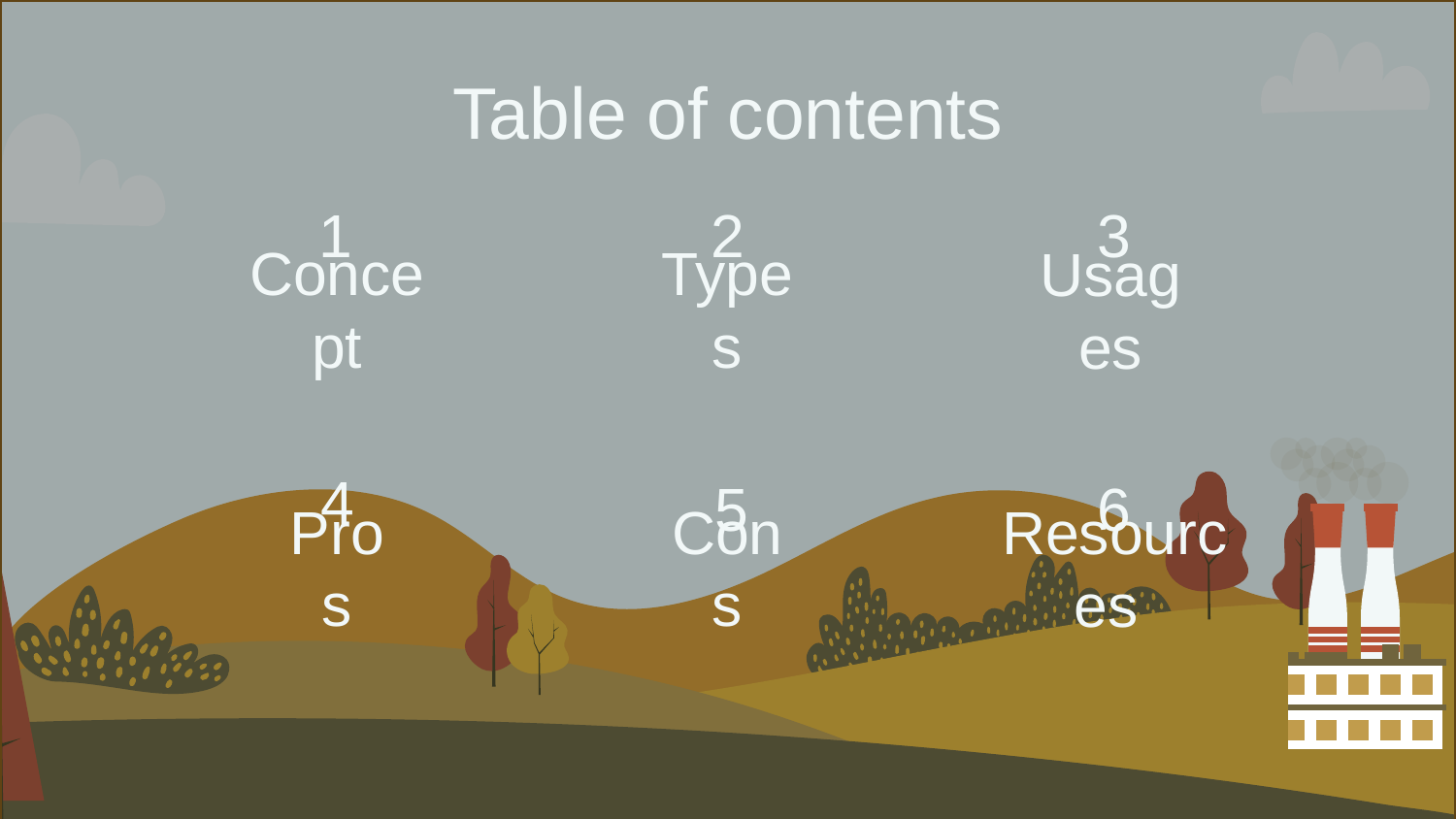

Table of contents
# 1
2
3
Types
Concept
Usages

4
5
6
Pros
Cons
Resources